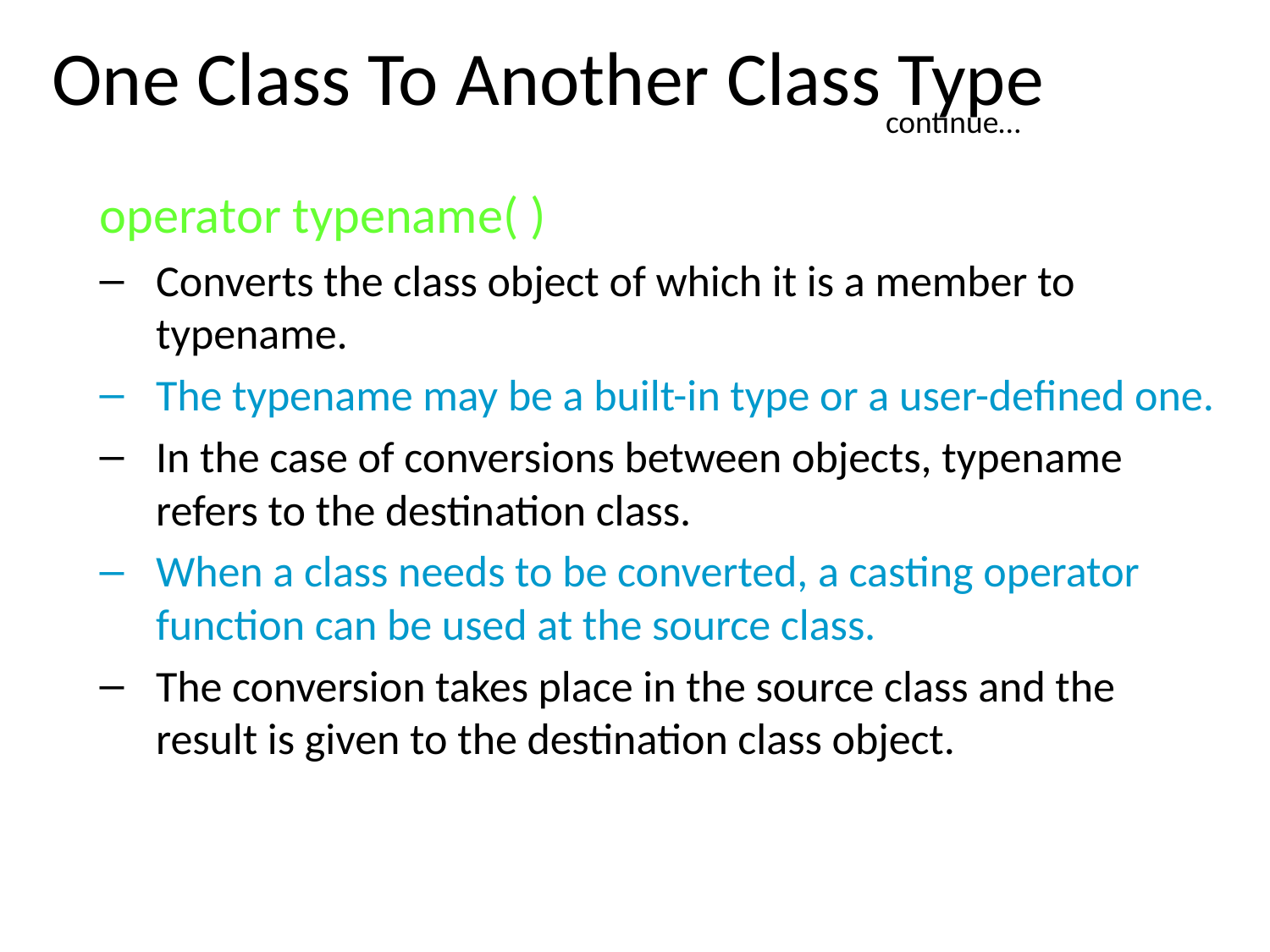

# One Class To Another Class Type
continue…
operator typename( )
Converts the class object of which it is a member to typename.
The typename may be a built-in type or a user-defined one.
In the case of conversions between objects, typename refers to the destination class.
When a class needs to be converted, a casting operator function can be used at the source class.
The conversion takes place in the source class and the result is given to the destination class object.